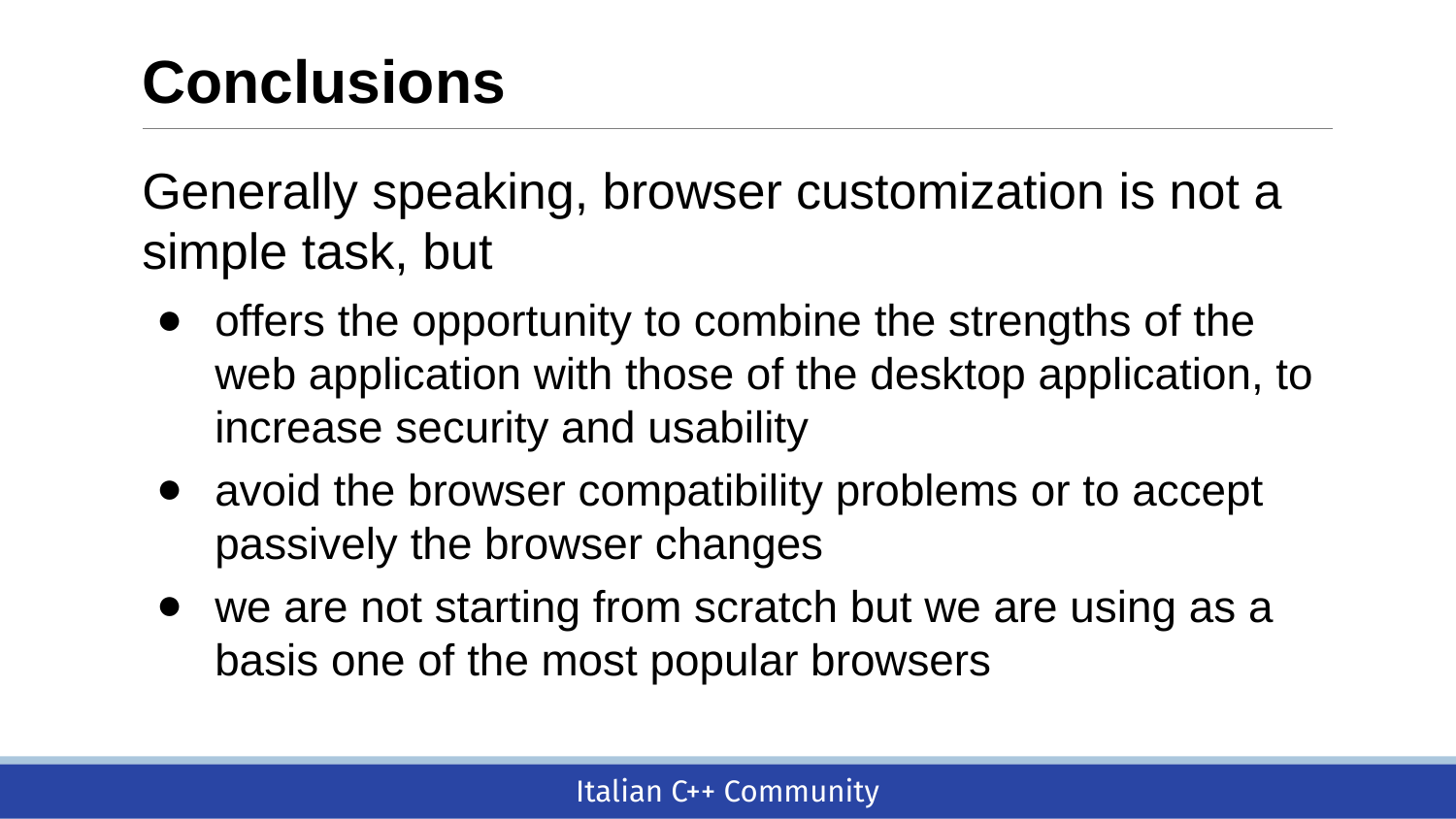

# Conclusions
Generally speaking, browser customization is not a simple task, but
offers the opportunity to combine the strengths of the web application with those of the desktop application, to increase security and usability
avoid the browser compatibility problems or to accept passively the browser changes
we are not starting from scratch but we are using as a basis one of the most popular browsers